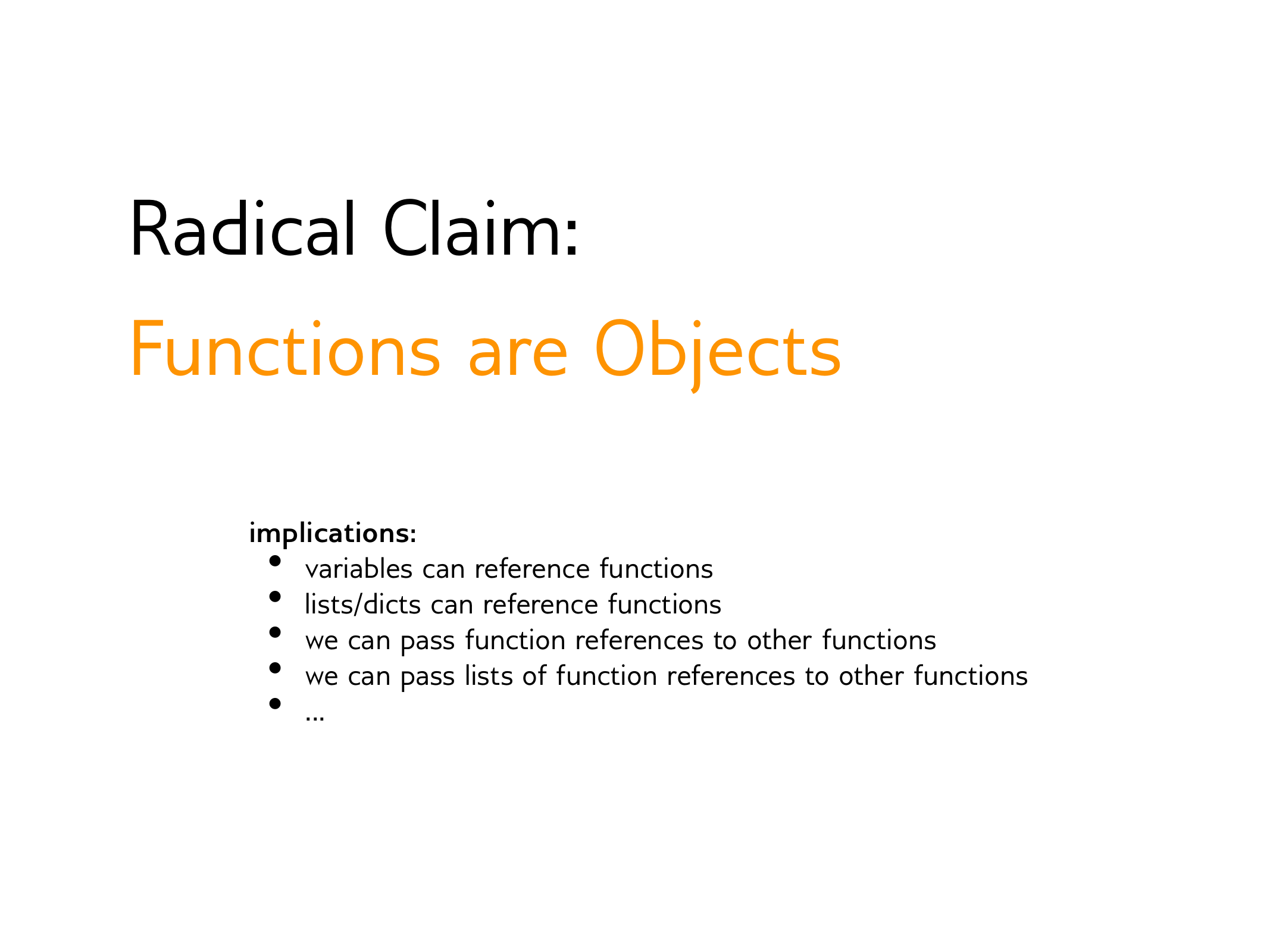

Radical Claim:
Functions are Objects
implications:
variables can reference functions
lists/dicts can reference functions
we can pass function references to other functions
we can pass lists of function references to other functions
...